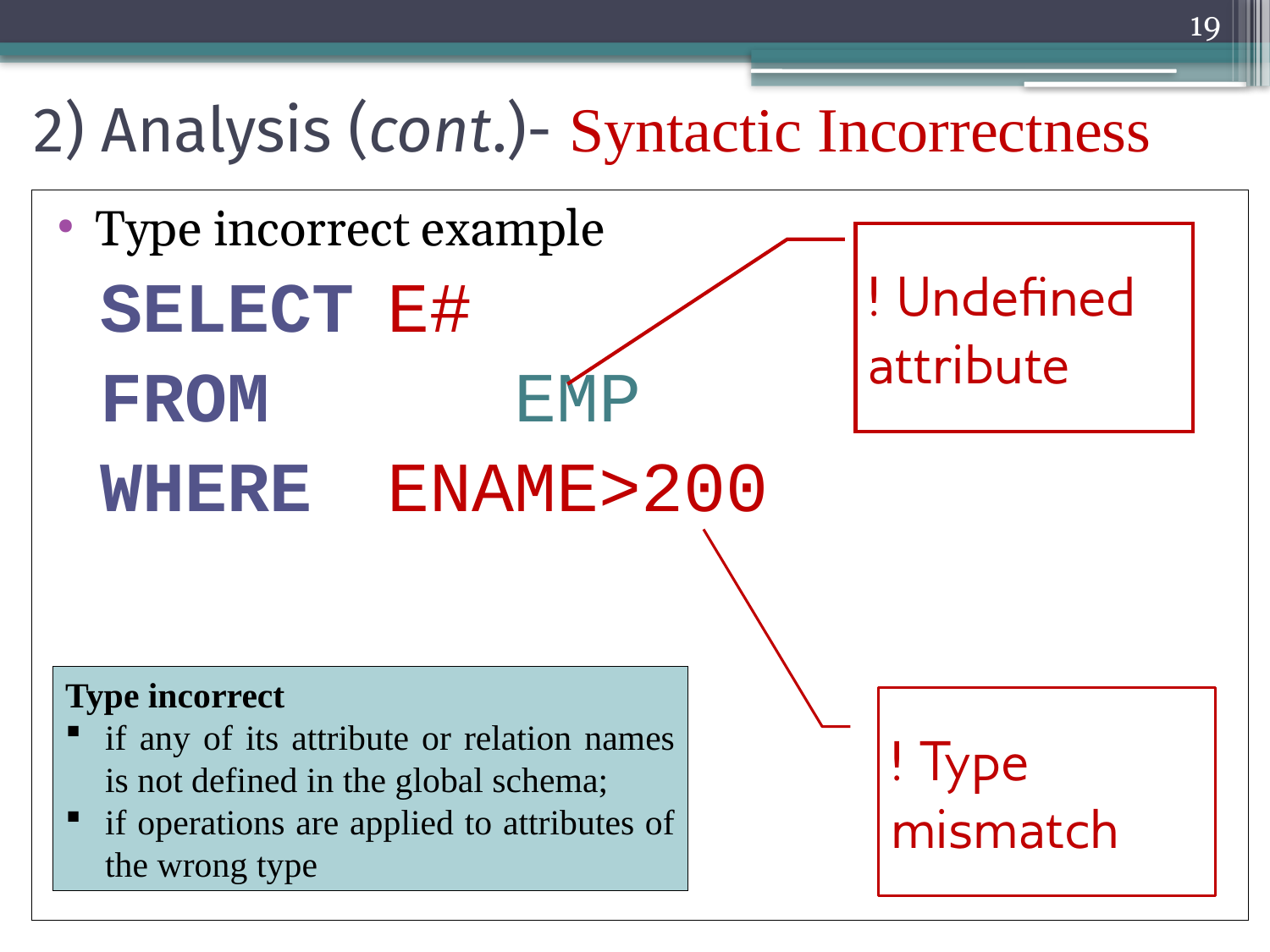

19
2) Analysis (cont.)- Syntactic Incorrectness
Type incorrect example
SELECT	E#
FROM		EMP
WHERE	ENAME>200

! Undefined attribute
Type incorrect
if any of its attribute or relation names is not defined in the global schema;
if operations are applied to attributes of the wrong type
! Type mismatch